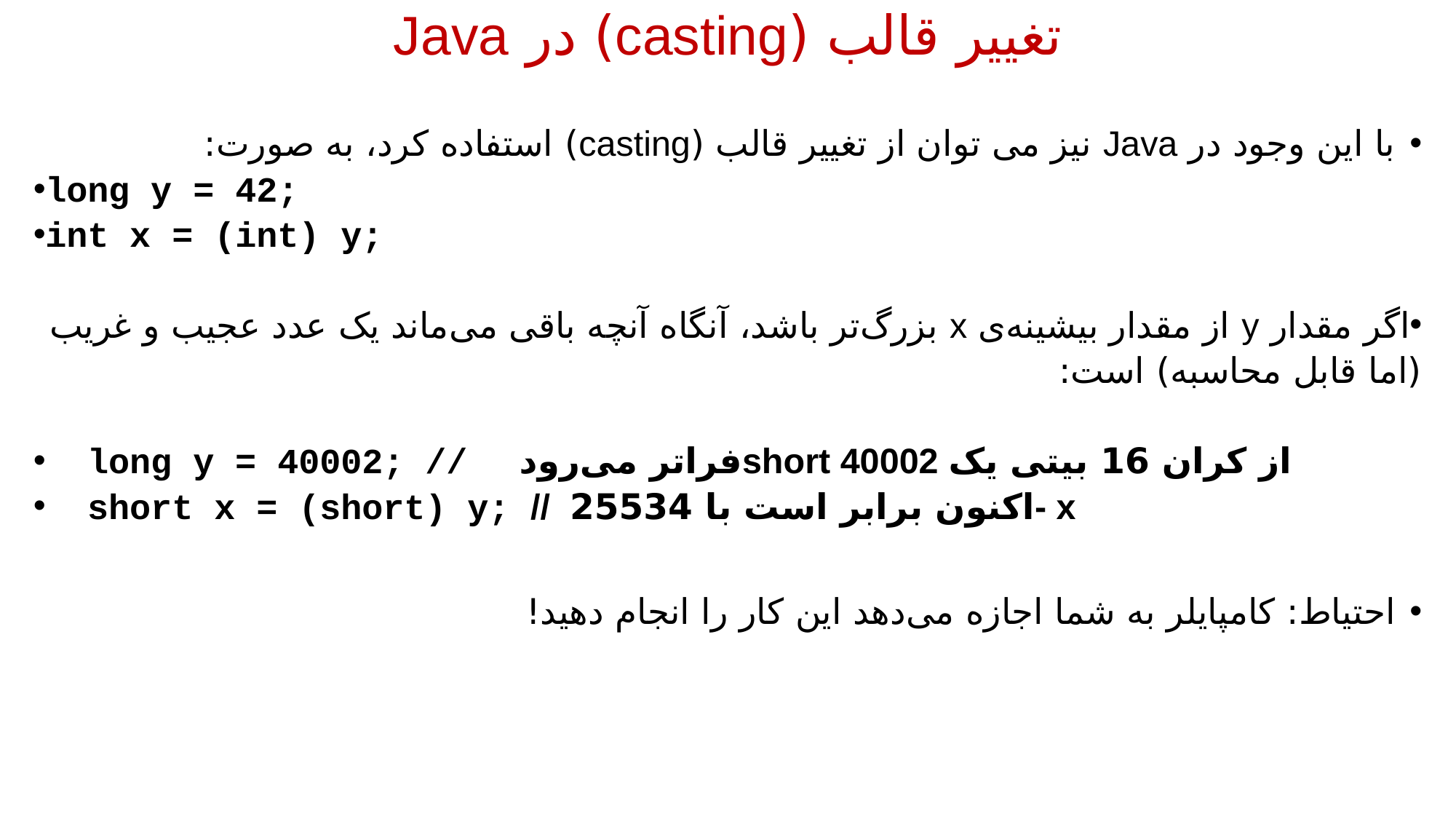

تغییر قالب (casting) در Java
با این وجود در Java نیز می توان از تغییر قالب (casting) استفاده کرد، به صورت:
long y = 42;
int x = (int) y;

اگر مقدار y از مقدار بیشینه‌ی x بزرگ‌تر باشد، آنگاه آنچه باقی می‌ماند یک عدد عجیب و غریب (اما قابل محاسبه) است:

  long y = 40002; //   فراتر می‌رودshort 40002 از کران 16 بیتی یک
  short x = (short) y; //  اکنون برابر است با 25534- x

احتیاط: کامپایلر به شما اجازه می‌دهد این کار را انجام دهید!